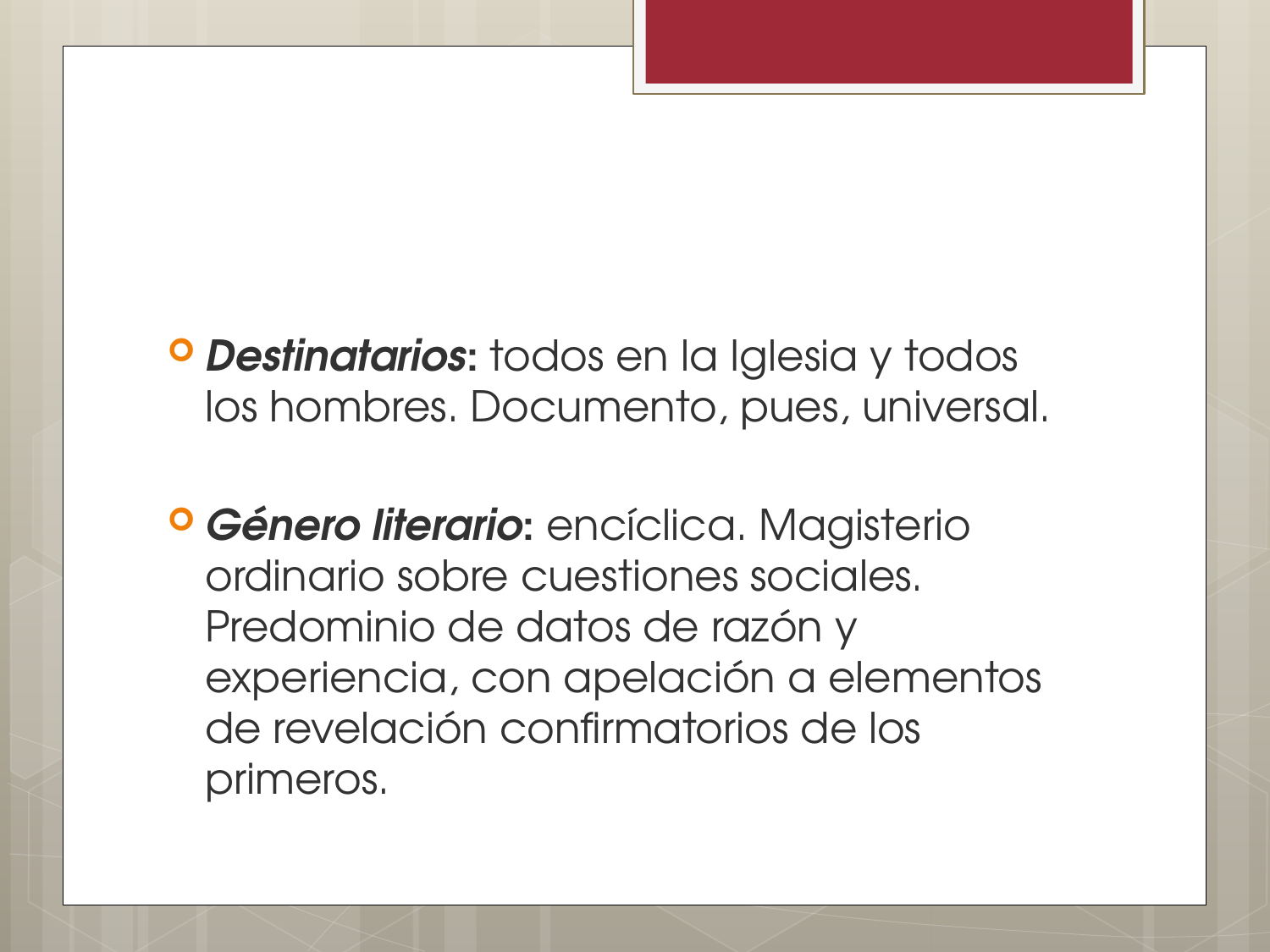

#
Destinatarios: todos en la Iglesia y todos los hombres. Documento, pues, universal.

Género literario: encíclica. Magisterio ordinario sobre cuestiones sociales. Predominio de datos de razón y experiencia, con apelación a elementos de revelación confirmatorios de los primeros.